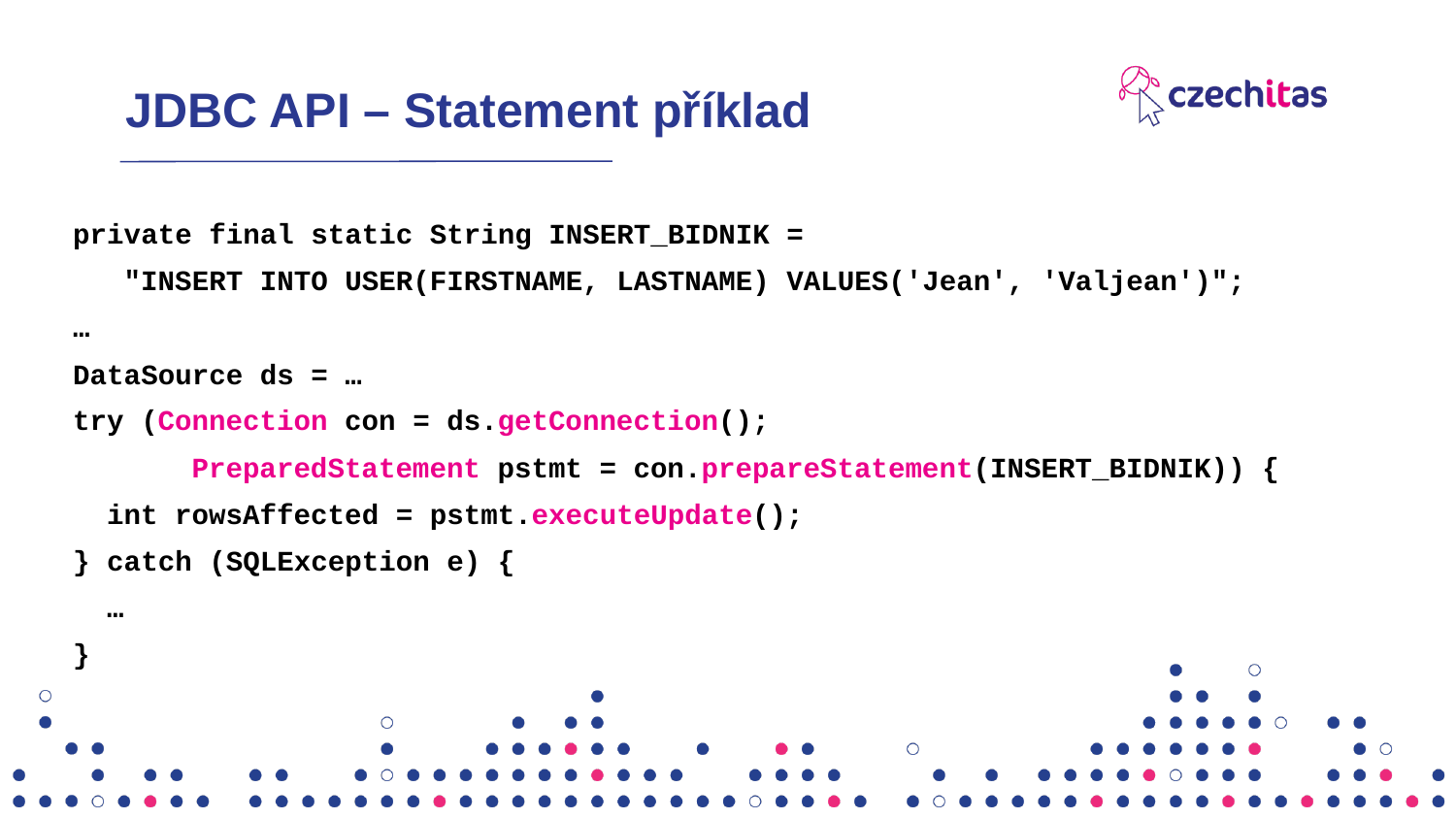

# JDBC API – Statement příklad
private final static String INSERT_BIDNIK =
   "INSERT INTO USER(FIRSTNAME, LASTNAME) VALUES('Jean', 'Valjean')";
…
DataSource ds = …
try (Connection con = ds.getConnection();
       PreparedStatement pstmt = con.prepareStatement(INSERT_BIDNIK)) {
  int rowsAffected = pstmt.executeUpdate();
} catch (SQLException e) {
  …
}